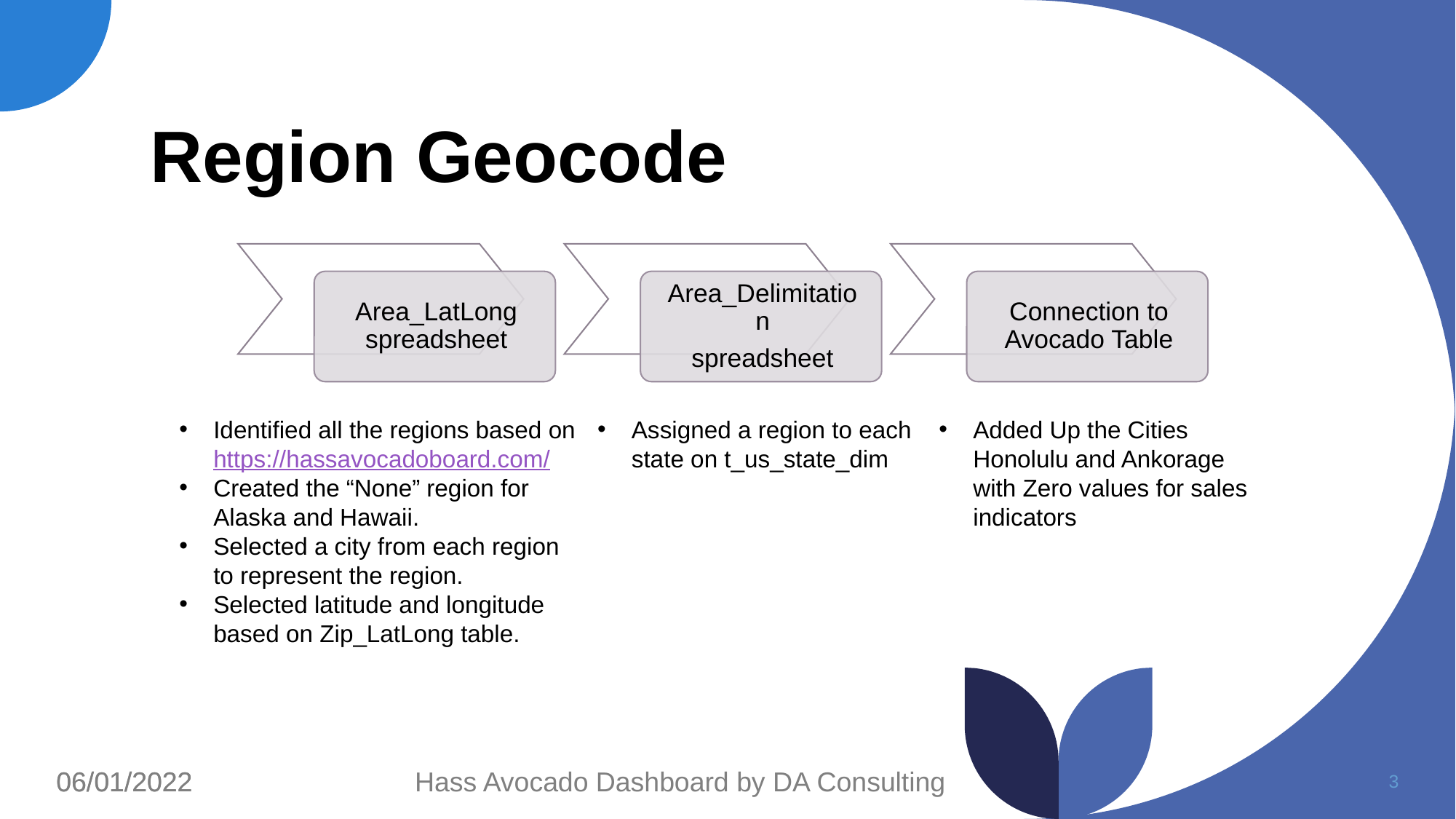

# Region Geocode
Area_LatLong spreadsheet
Area_Delimitation
spreadsheet
Connection to Avocado Table
Identified all the regions based on https://hassavocadoboard.com/
Created the “None” region for Alaska and Hawaii.
Selected a city from each region to represent the region.
Selected latitude and longitude based on Zip_LatLong table.

Assigned a region to each state on t_us_state_dim

Added Up the Cities Honolulu and Ankorage with Zero values for sales indicators

06/01/2022
06/01/2022
Hass Avocado Dashboard by DA Consulting
3